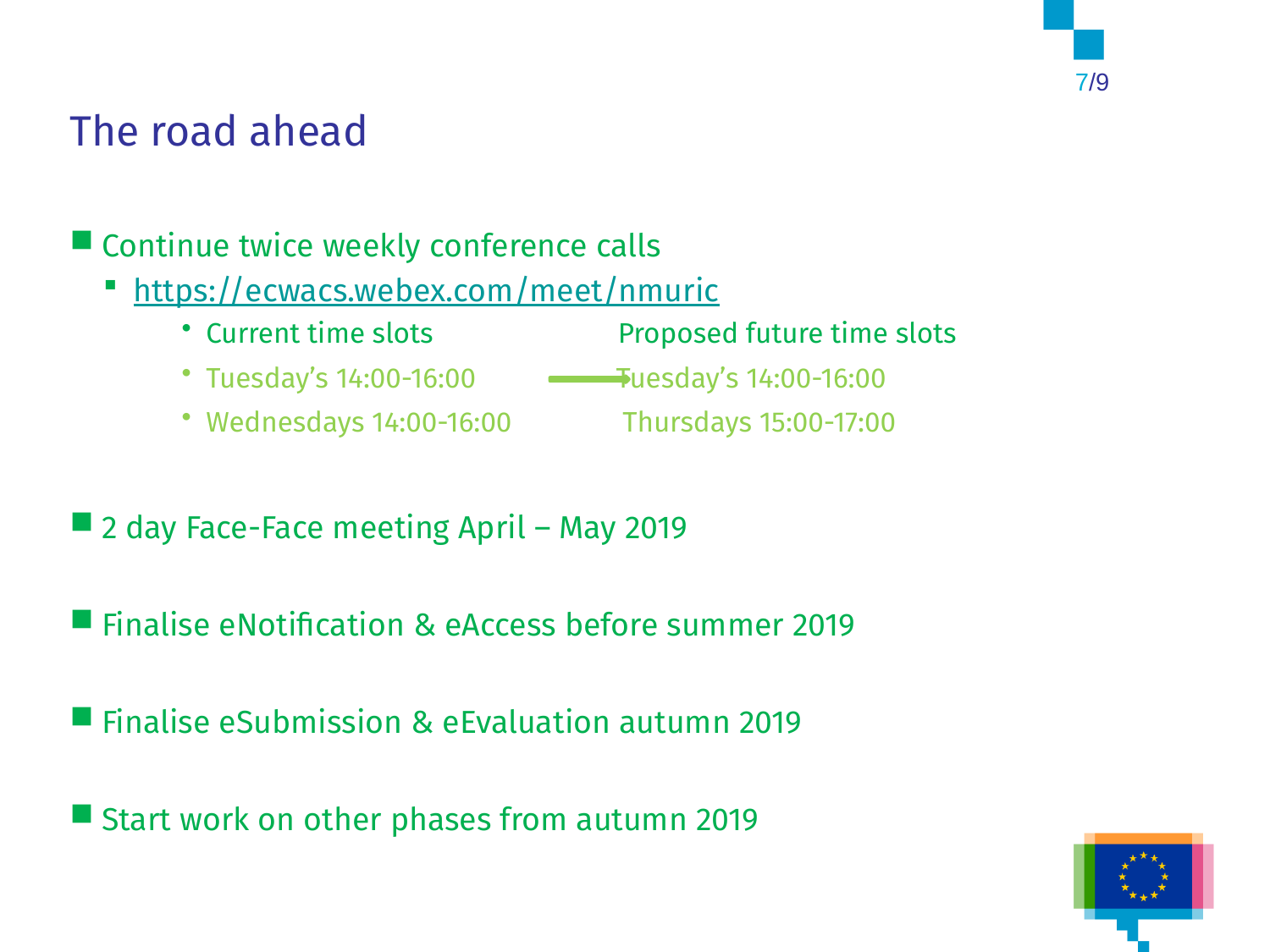

7/9
# The road ahead
Continue twice weekly conference calls
https://ecwacs.webex.com/meet/nmuric
Current time slots                         Proposed future time slots
Tuesday’s 14:00-16:00                   Tuesday’s 14:00-16:00
Wednesdays 14:00-16:00               Thursdays 15:00-17:00

2 day Face-Face meeting April – May 2019

Finalise eNotification & eAccess before summer 2019

Finalise eSubmission & eEvaluation autumn 2019

Start work on other phases from autumn 2019